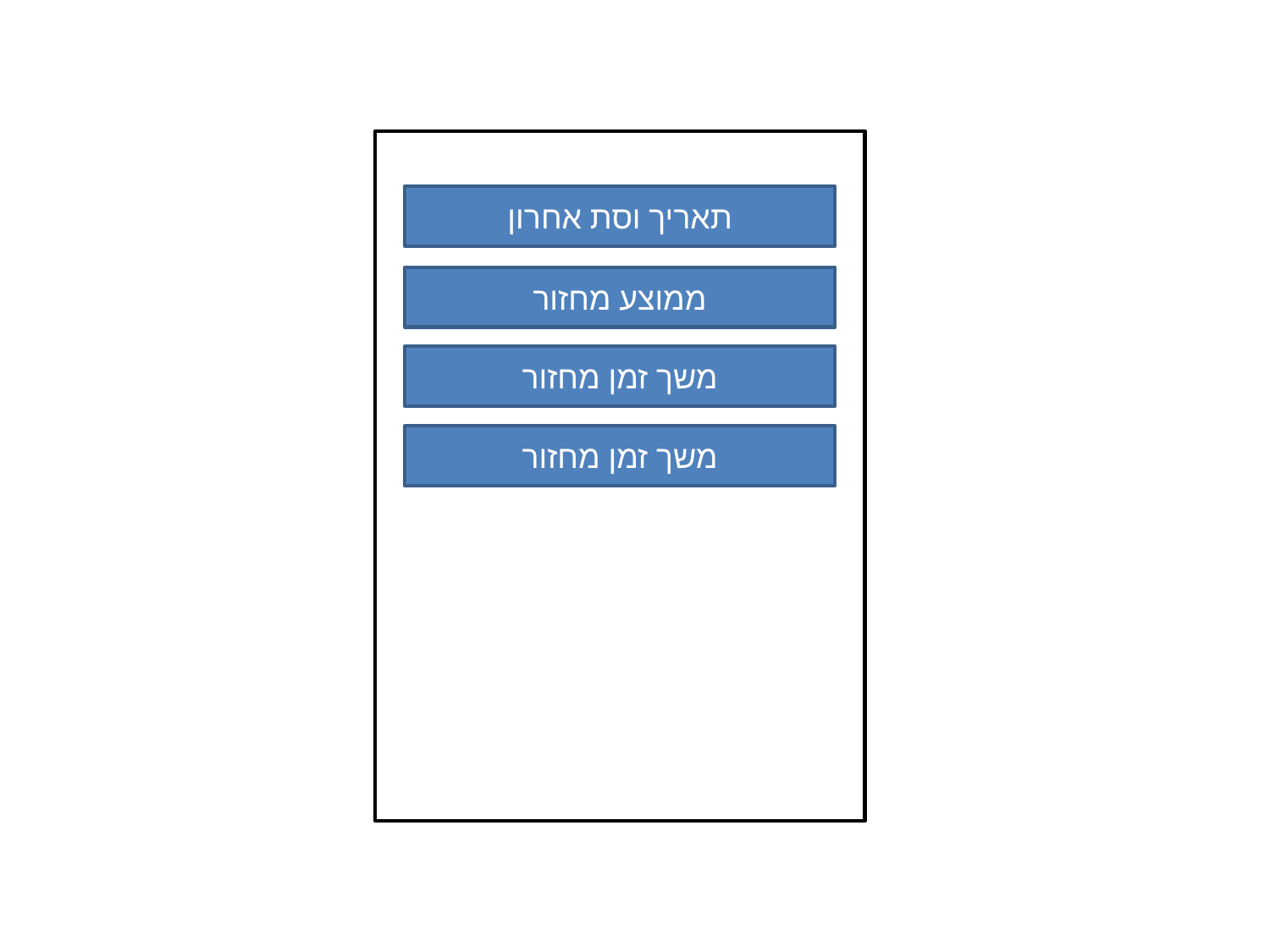

תאריך וסת אחרון
ממוצע מחזור
משך זמן מחזור
משך זמן מחזור